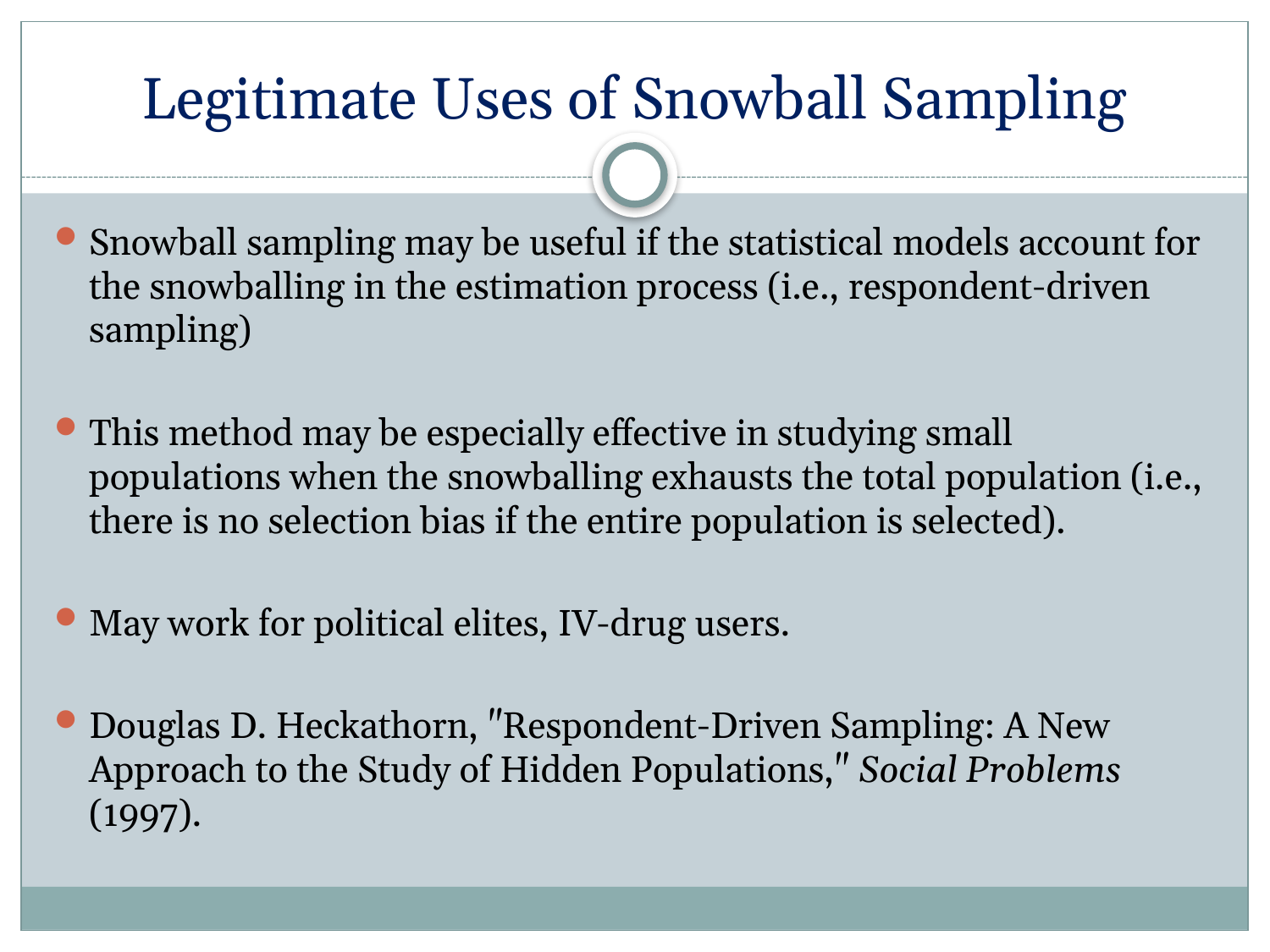

# Legitimate Uses of Snowball Sampling
Snowball sampling may be useful if the statistical models account for the snowballing in the estimation process (i.e., respondent-driven sampling)

This method may be especially effective in studying small populations when the snowballing exhausts the total population (i.e., there is no selection bias if the entire population is selected).

May work for political elites, IV-drug users.

Douglas D. Heckathorn, "Respondent-Driven Sampling: A New Approach to the Study of Hidden Populations," Social Problems (1997).